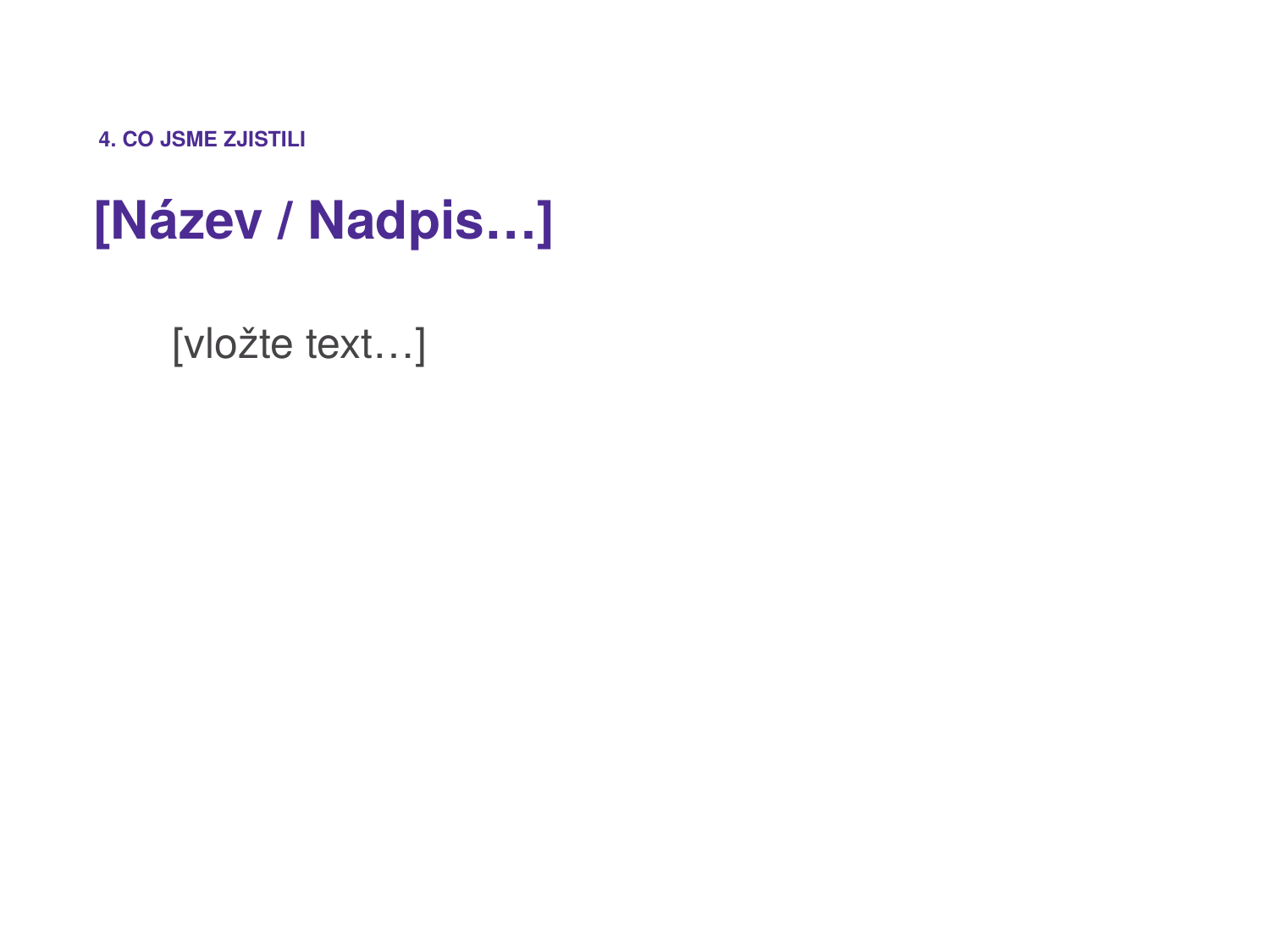

4. CO JSME ZJISTILI
[Název / Nadpis…]

[vložte text…]